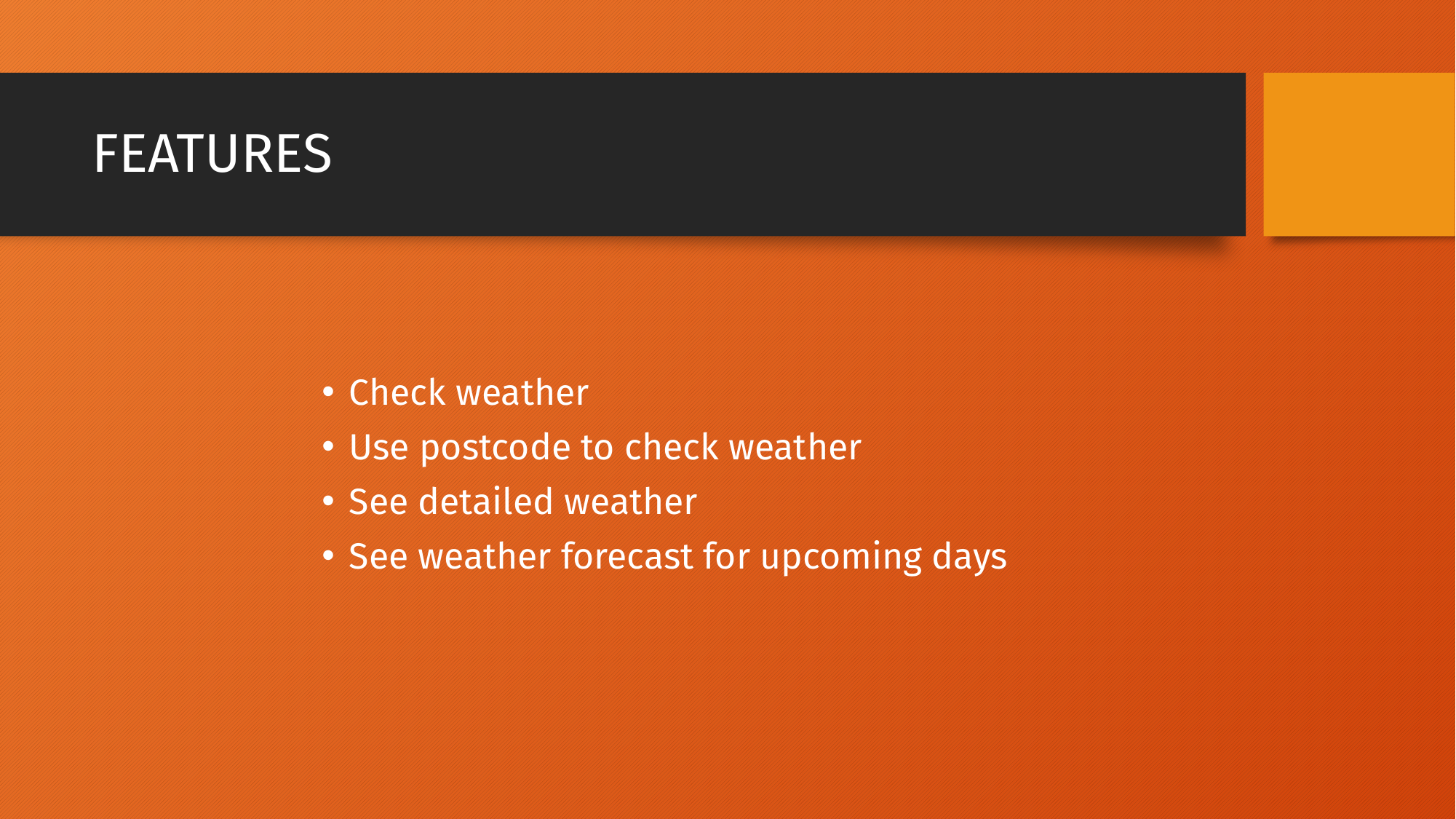

# FEATURES
Check weather
Use postcode to check weather
See detailed weather
See weather forecast for upcoming days